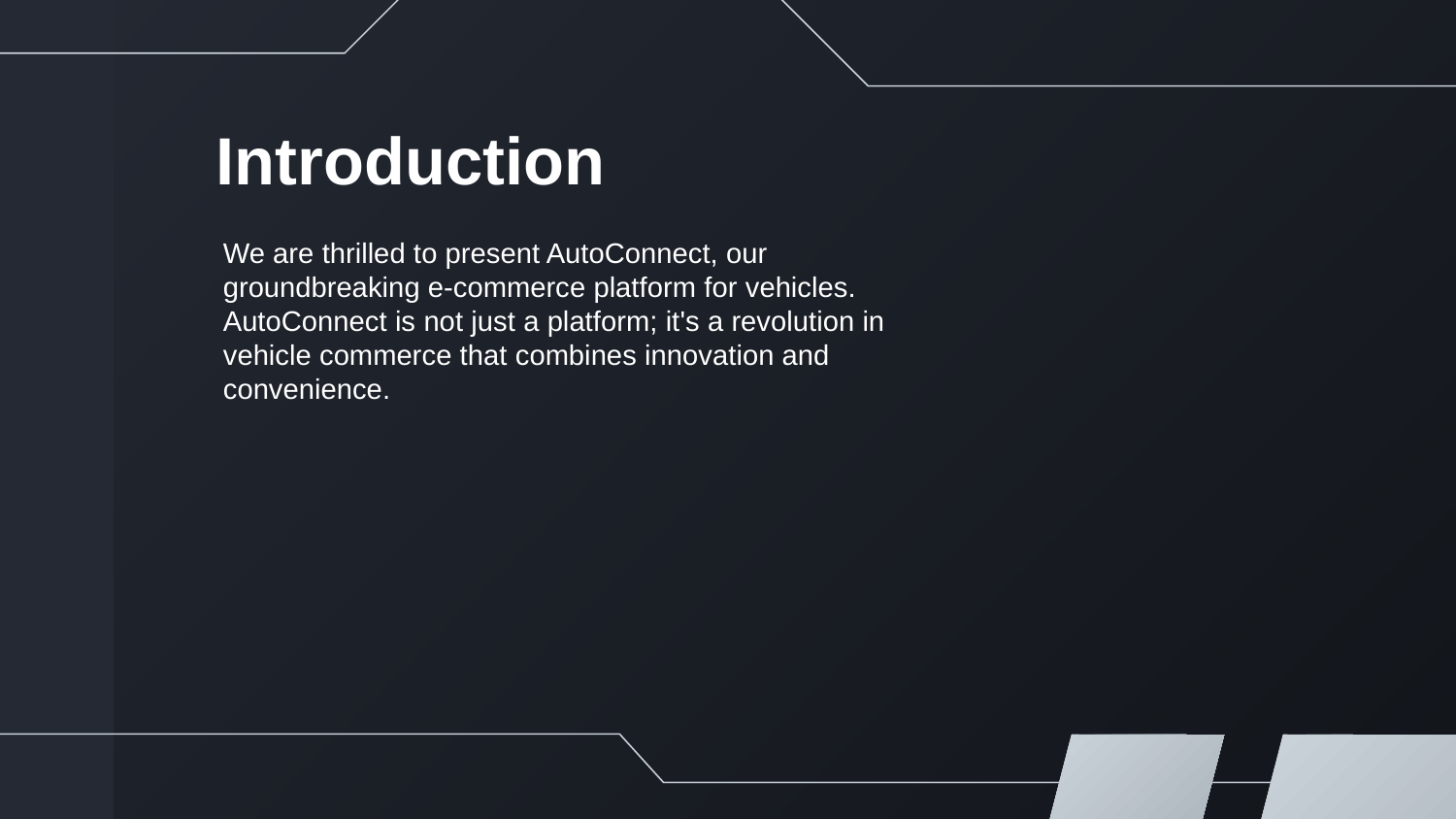

Introduction
We are thrilled to present AutoConnect, our groundbreaking e-commerce platform for vehicles. AutoConnect is not just a platform; it's a revolution in vehicle commerce that combines innovation and convenience.